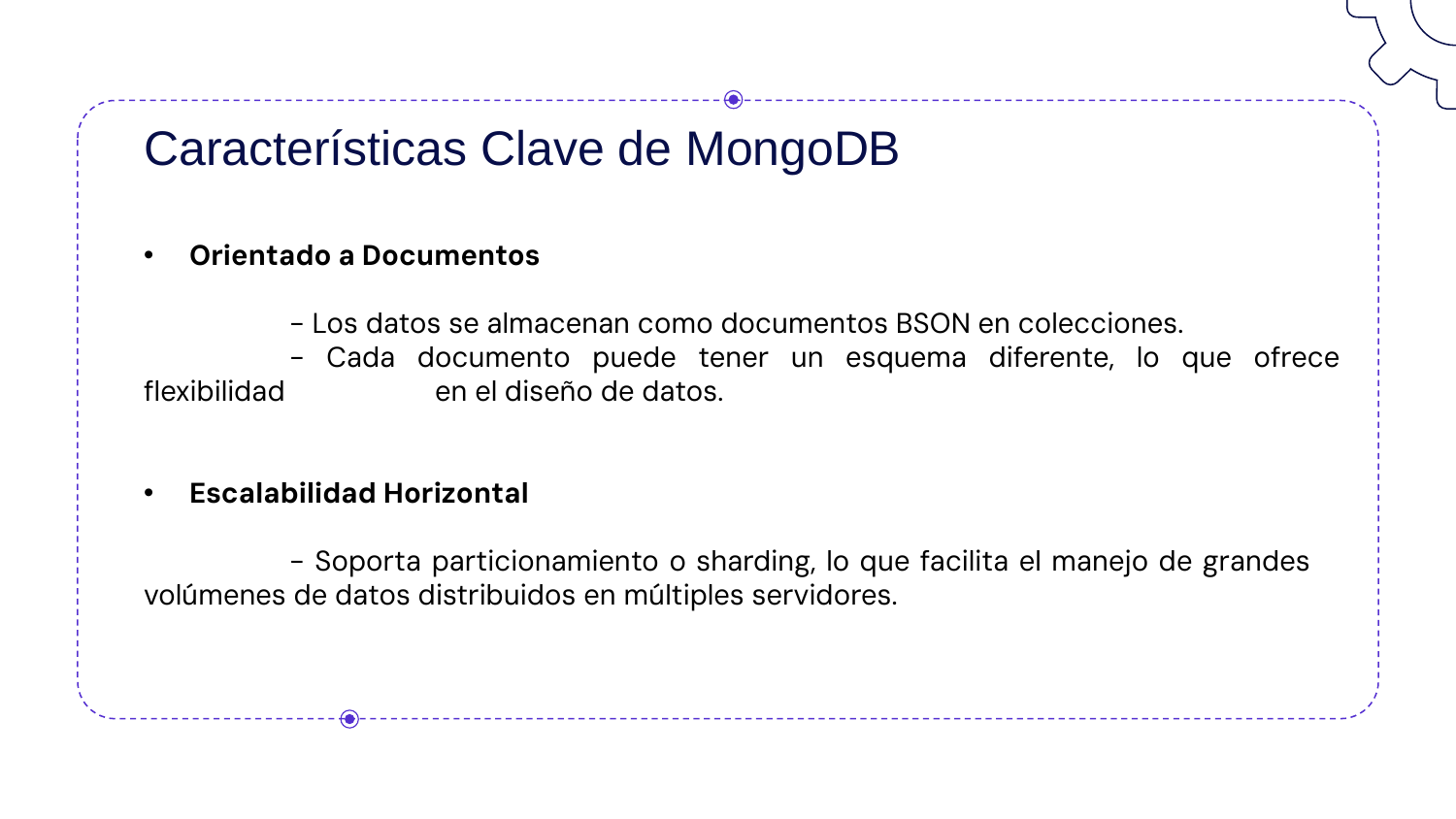

# Características Clave de MongoDB
Orientado a Documentos

	- Los datos se almacenan como documentos BSON en colecciones.
	- Cada documento puede tener un esquema diferente, lo que ofrece flexibilidad 	en el diseño de datos.

Escalabilidad Horizontal

	- Soporta particionamiento o sharding, lo que facilita el manejo de grandes 	volúmenes de datos distribuidos en múltiples servidores.